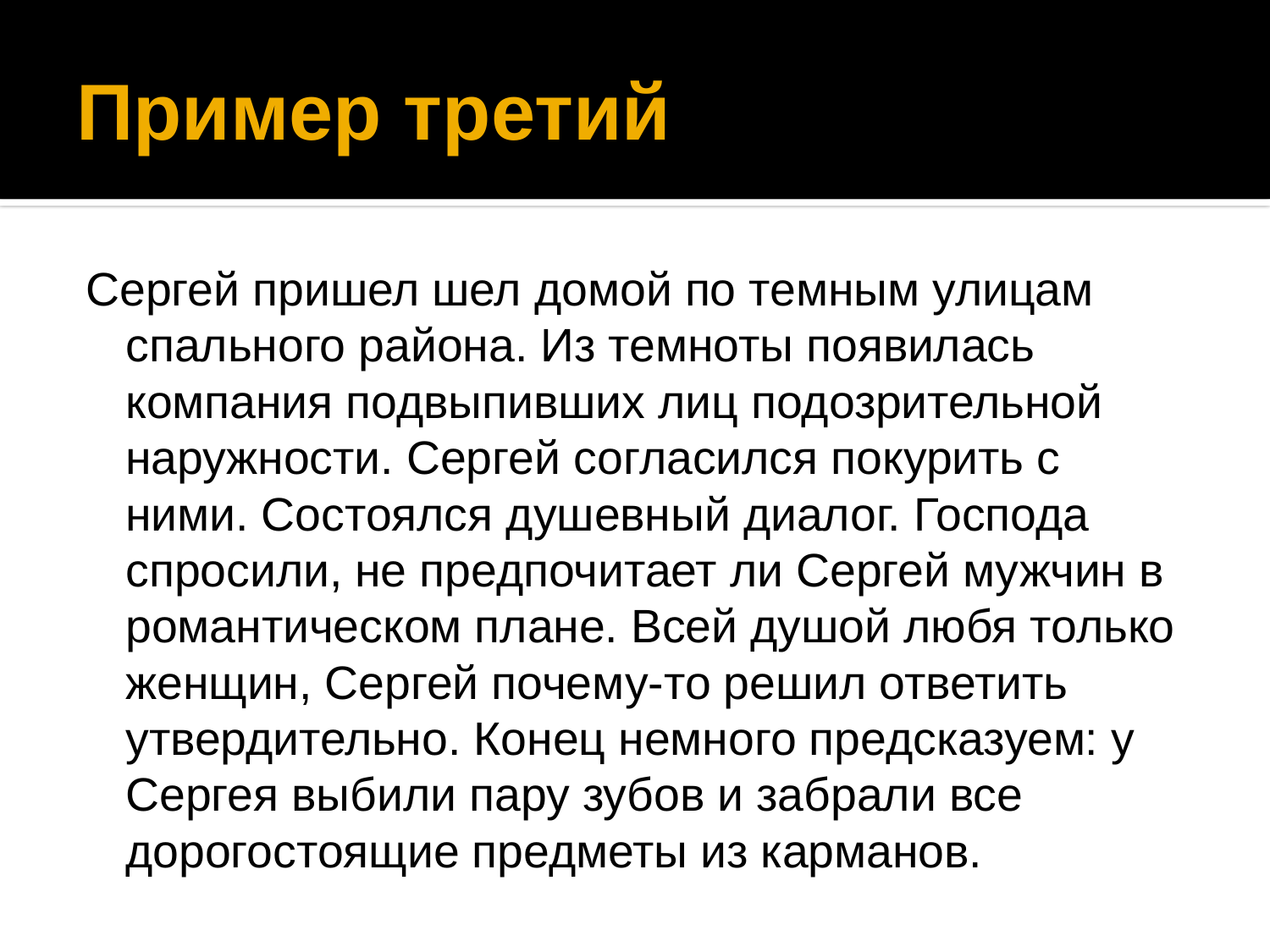

# Пример третий
Сергей пришел шел домой по темным улицам спального района. Из темноты появилась компания подвыпивших лиц подозрительной наружности. Сергей согласился покурить с ними. Состоялся душевный диалог. Господа спросили, не предпочитает ли Сергей мужчин в романтическом плане. Всей душой любя только женщин, Сергей почему-то решил ответить утвердительно. Конец немного предсказуем: у Сергея выбили пару зубов и забрали все дорогостоящие предметы из карманов.